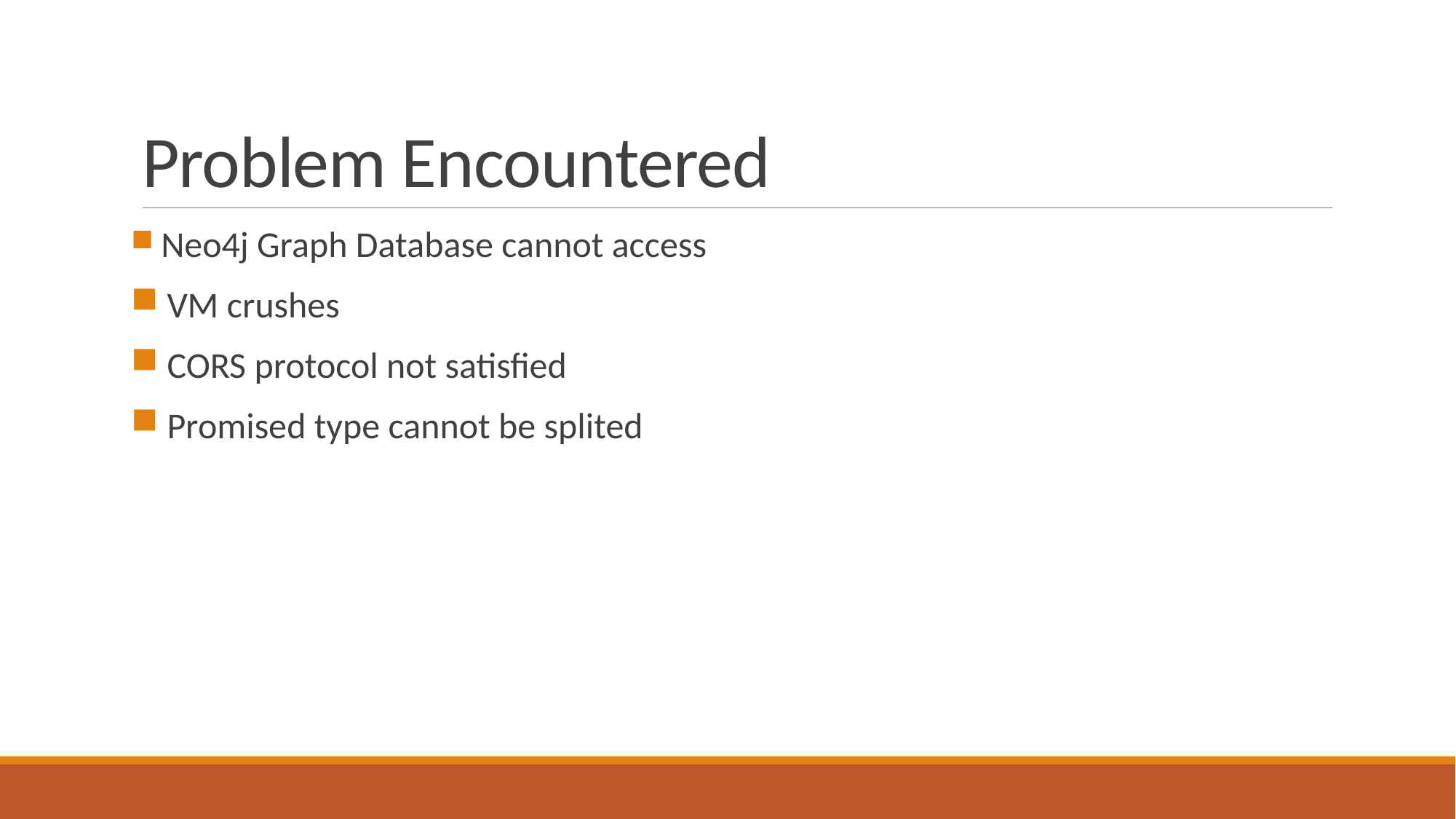

# Problem Encountered
 Neo4j Graph Database cannot access
 VM crushes
 CORS protocol not satisfied
 Promised type cannot be splited